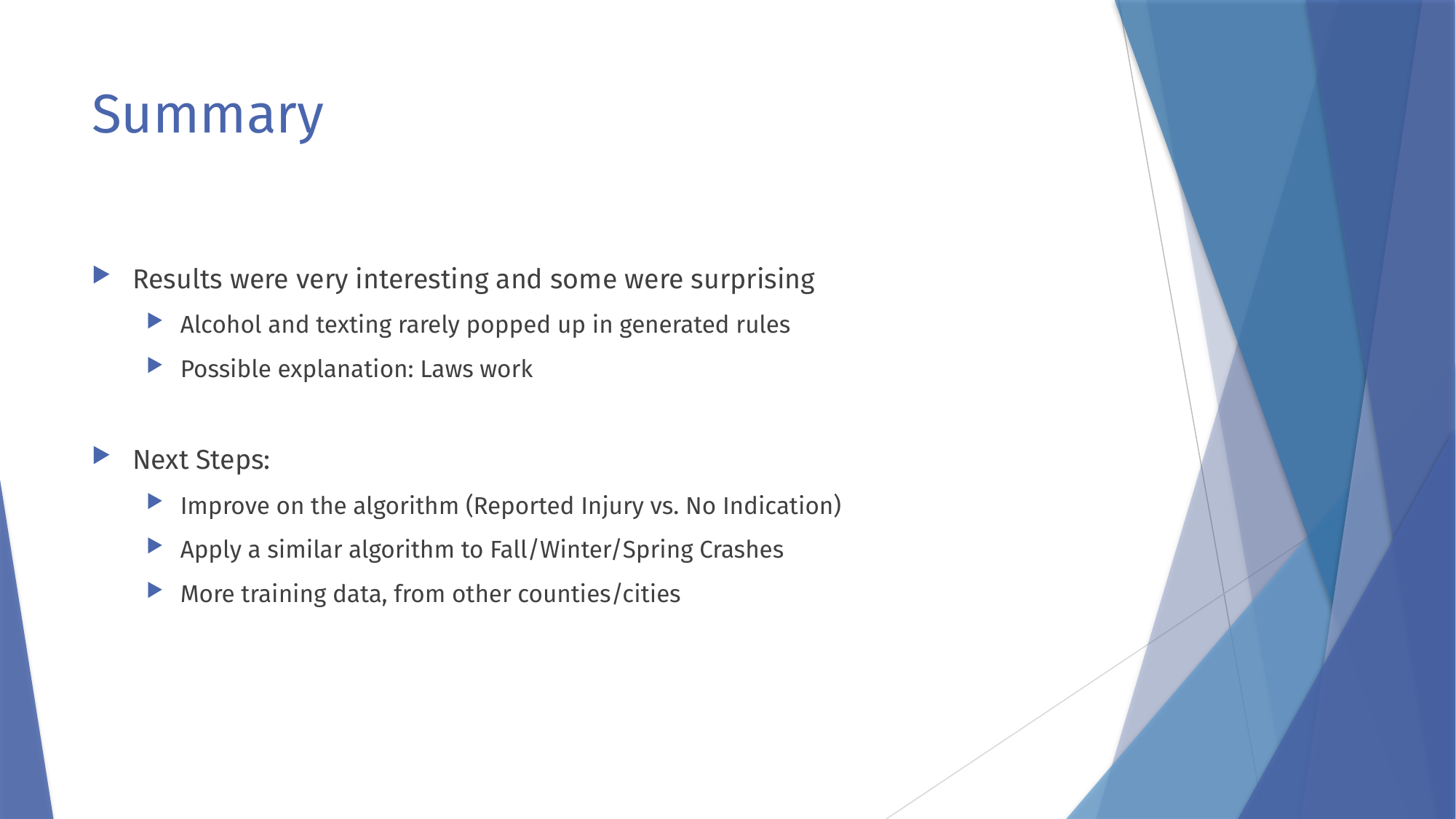

# Summary
Results were very interesting and some were surprising
Alcohol and texting rarely popped up in generated rules
Possible explanation: Laws work

Next Steps:
Improve on the algorithm (Reported Injury vs. No Indication)
Apply a similar algorithm to Fall/Winter/Spring Crashes
More training data, from other counties/cities